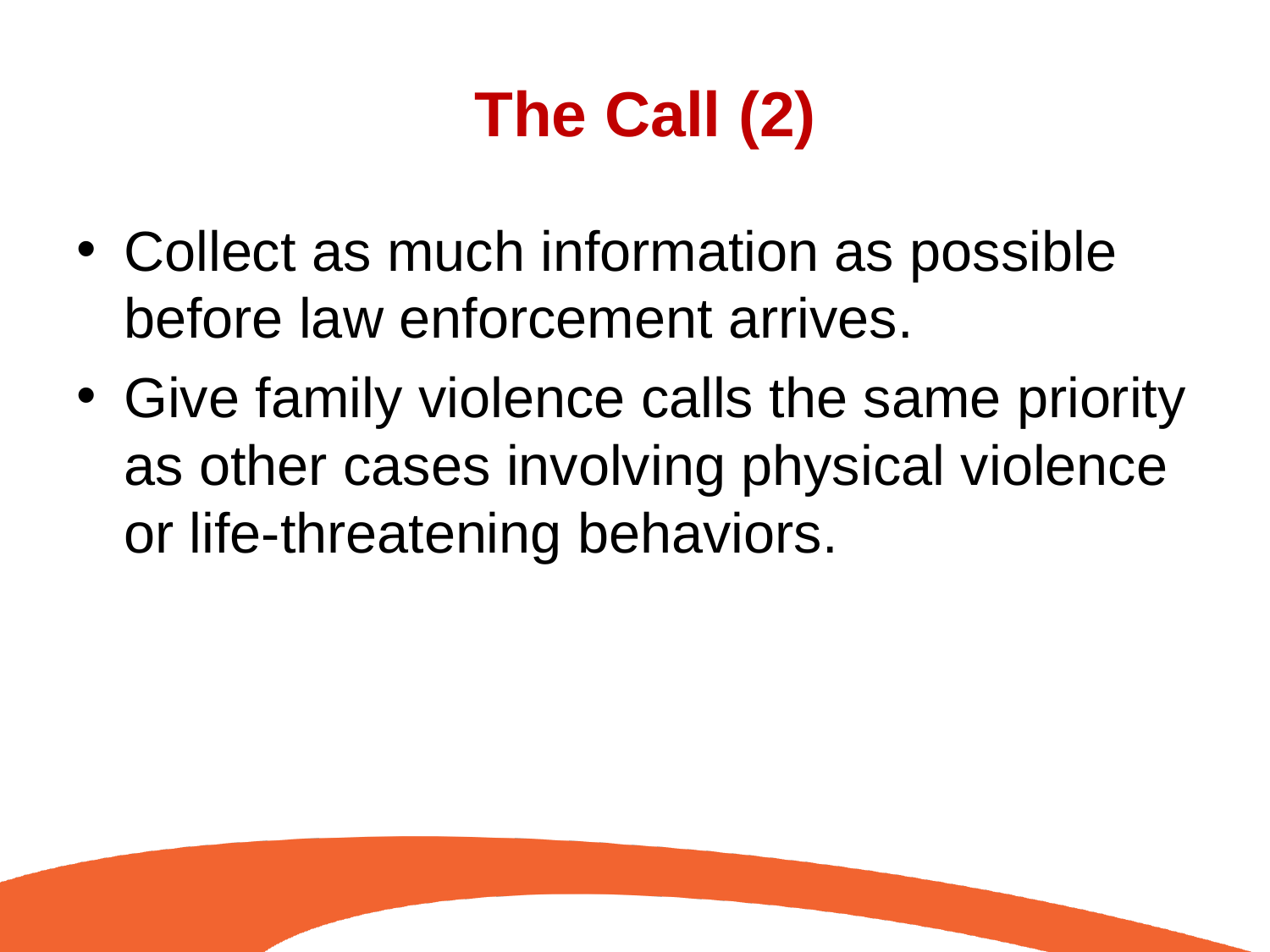

# The Call (2)
Collect as much information as possible before law enforcement arrives.
Give family violence calls the same priority as other cases involving physical violence or life-threatening behaviors.